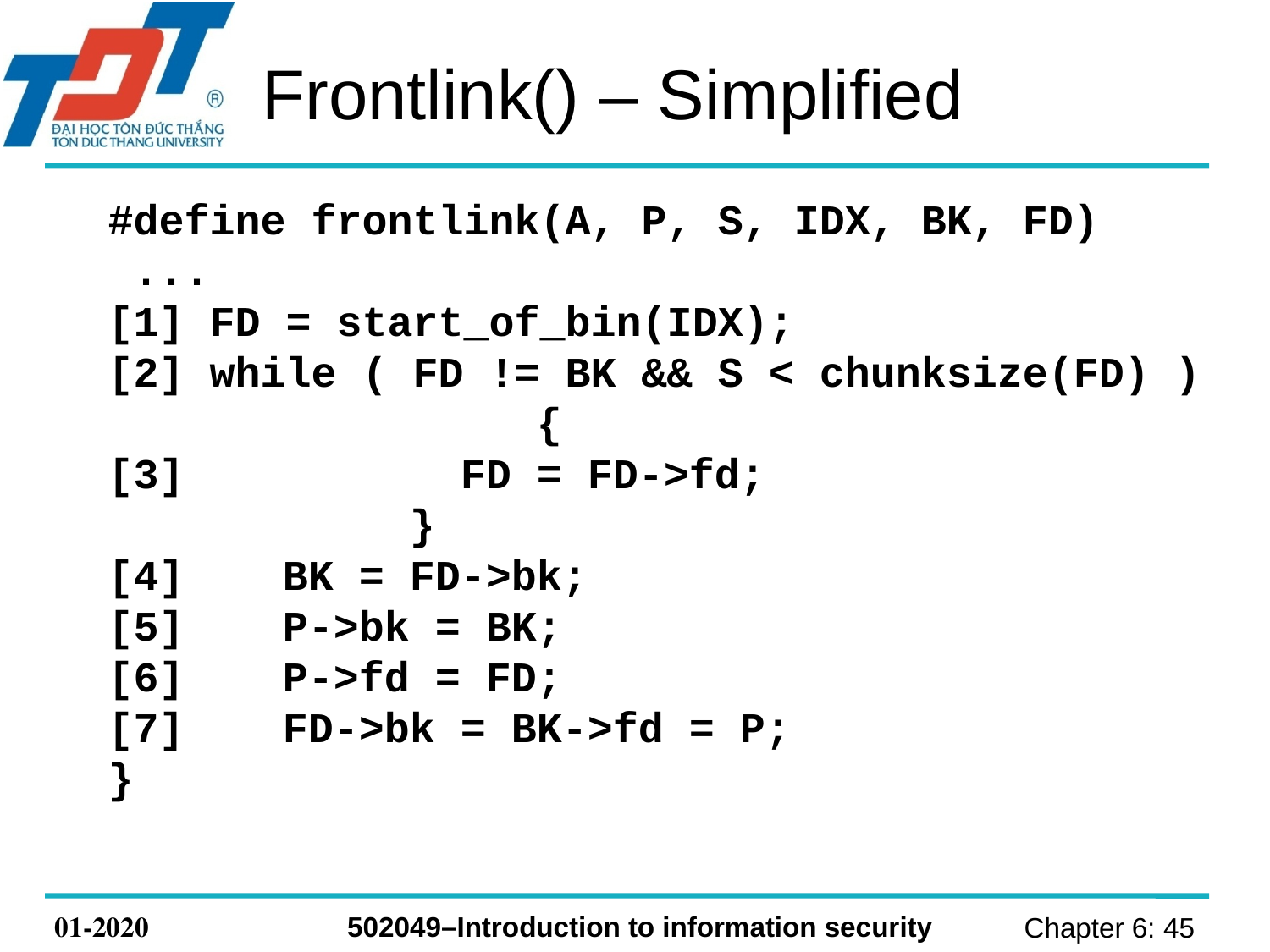

# Frontlink() – Simplified
#define frontlink(A, P, S, IDX, BK, FD)
 ...
[1] FD = start_of_bin(IDX);
[2] while ( FD != BK && S < chunksize(FD) ) 			{
[3] 		  FD = FD->fd;
			}
[4] 	BK = FD->bk;
[5]	P->bk = BK;
[6]	P->fd = FD;
[7] 	FD->bk = BK->fd = P;
}